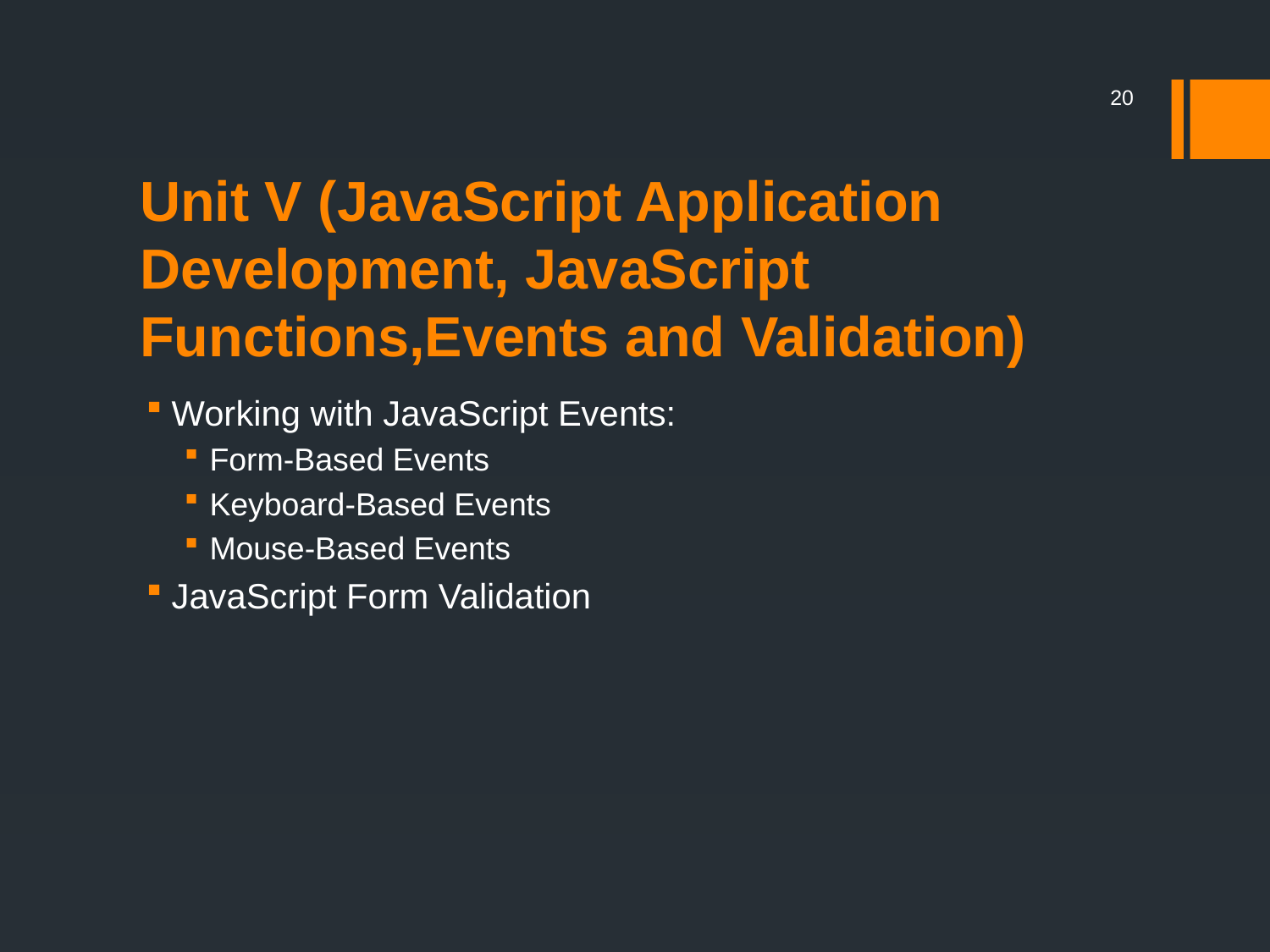

20
# Unit V (JavaScript Application Development, JavaScript Functions,Events and Validation)
Working with JavaScript Events:
Form-Based Events
Keyboard-Based Events
Mouse-Based Events
JavaScript Form Validation